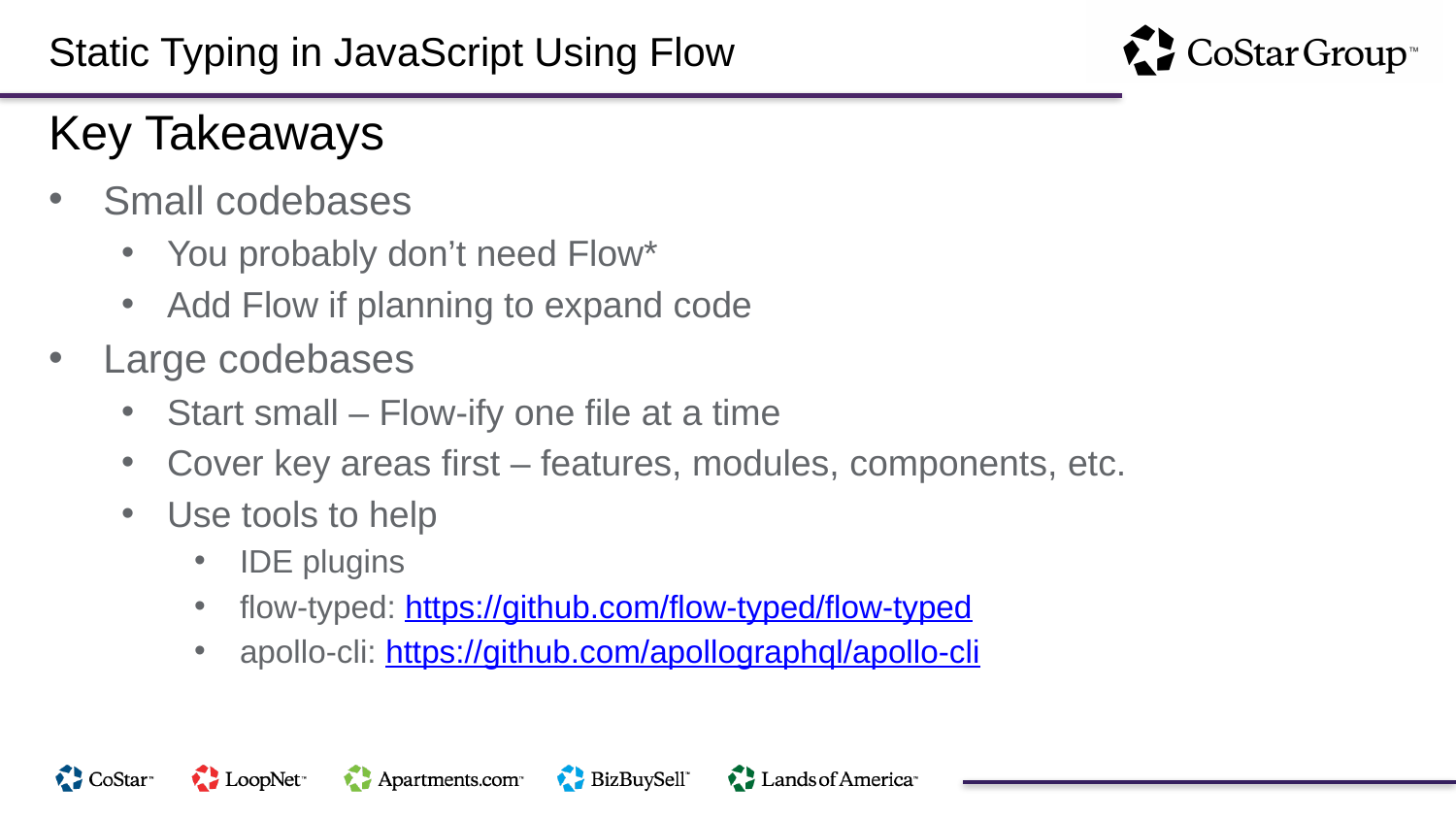

Static Typing in JavaScript Using Flow
Key Takeaways
Small codebases
You probably don’t need Flow*
Add Flow if planning to expand code
Large codebases
Start small – Flow-ify one file at a time
Cover key areas first – features, modules, components, etc.
Use tools to help
IDE plugins
flow-typed: https://github.com/flow-typed/flow-typed
apollo-cli: https://github.com/apollographql/apollo-cli